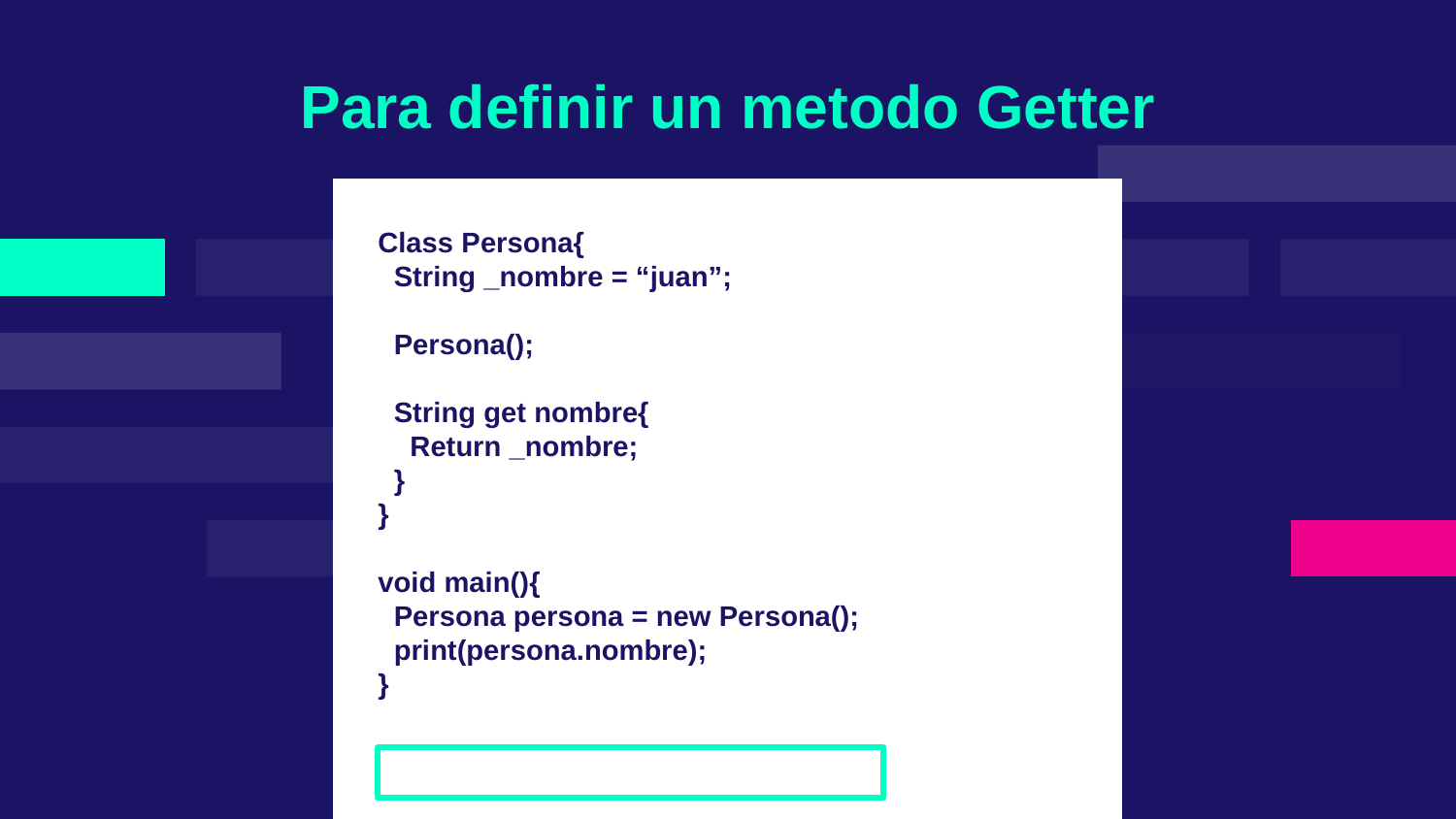

# Para definir un metodo Getter
Class Persona{
  String _nombre = “juan”;

  Persona();

  String get nombre{
    Return _nombre;
  }
}

void main(){
  Persona persona = new Persona();
  print(persona.nombre);
}